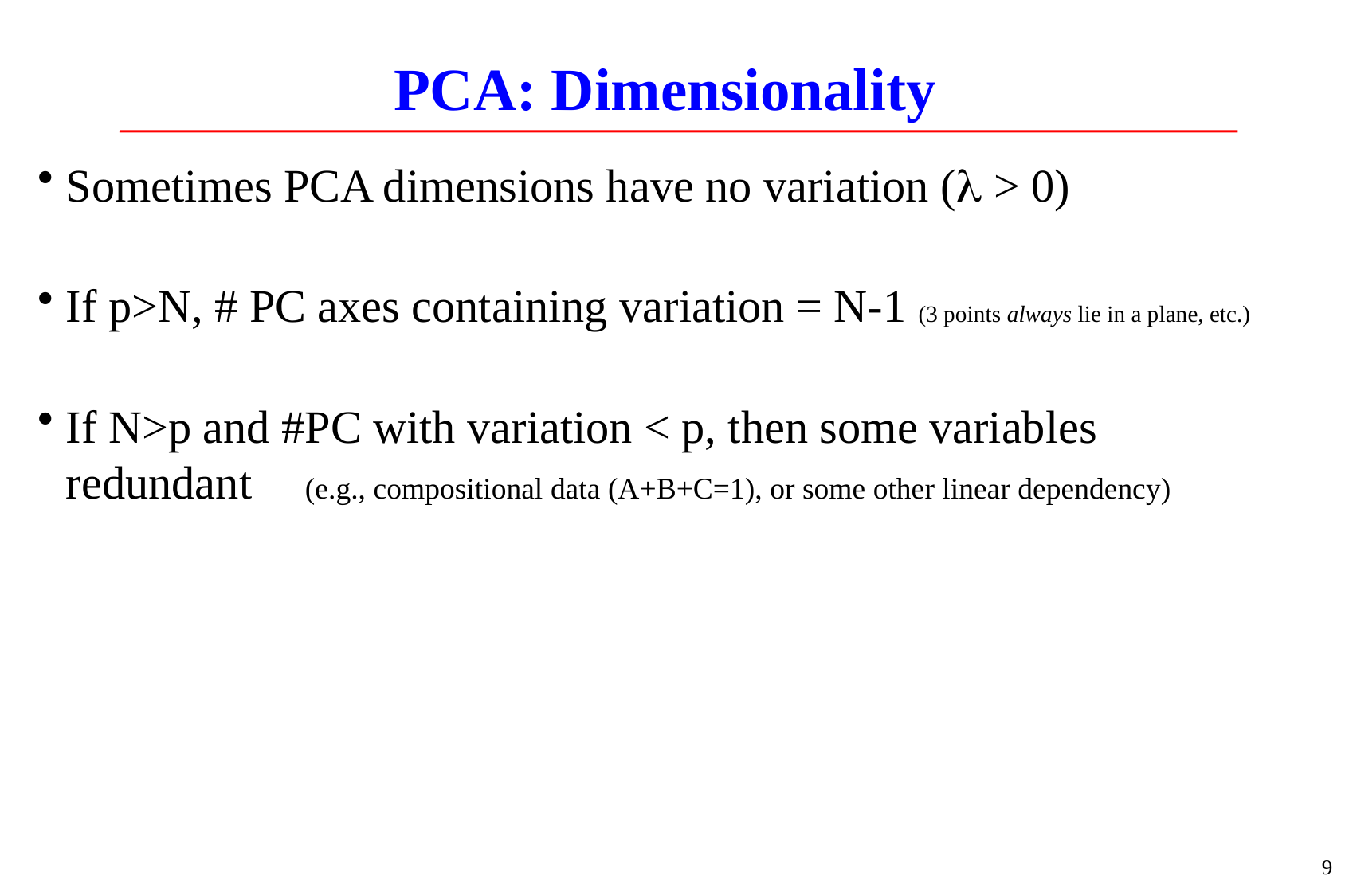

# PCA: Dimensionality

Sometimes PCA dimensions have no variation (λ > 0)

If p>N, # PC axes containing variation = N-1 (3 points always lie in a plane, etc.)

If N>p and #PC with variation < p, then some variables redundant 	(e.g., compositional data (A+B+C=1), or some other linear dependency)

9